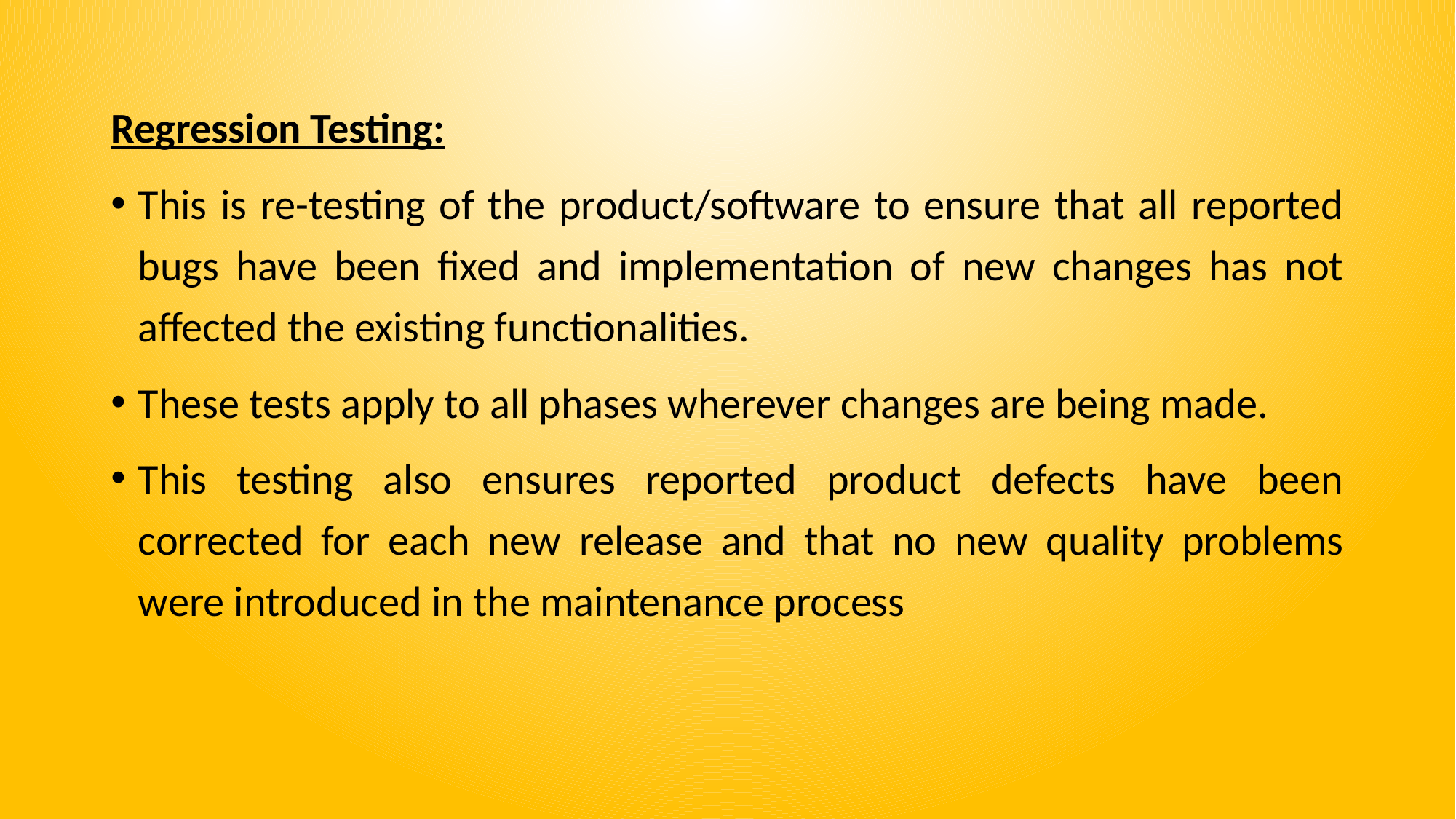

Regression Testing:
This is re-testing of the product/software to ensure that all reported bugs have been fixed and implementation of new changes has not affected the existing functionalities.
These tests apply to all phases wherever changes are being made.
This testing also ensures reported product defects have been corrected for each new release and that no new quality problems were introduced in the maintenance process